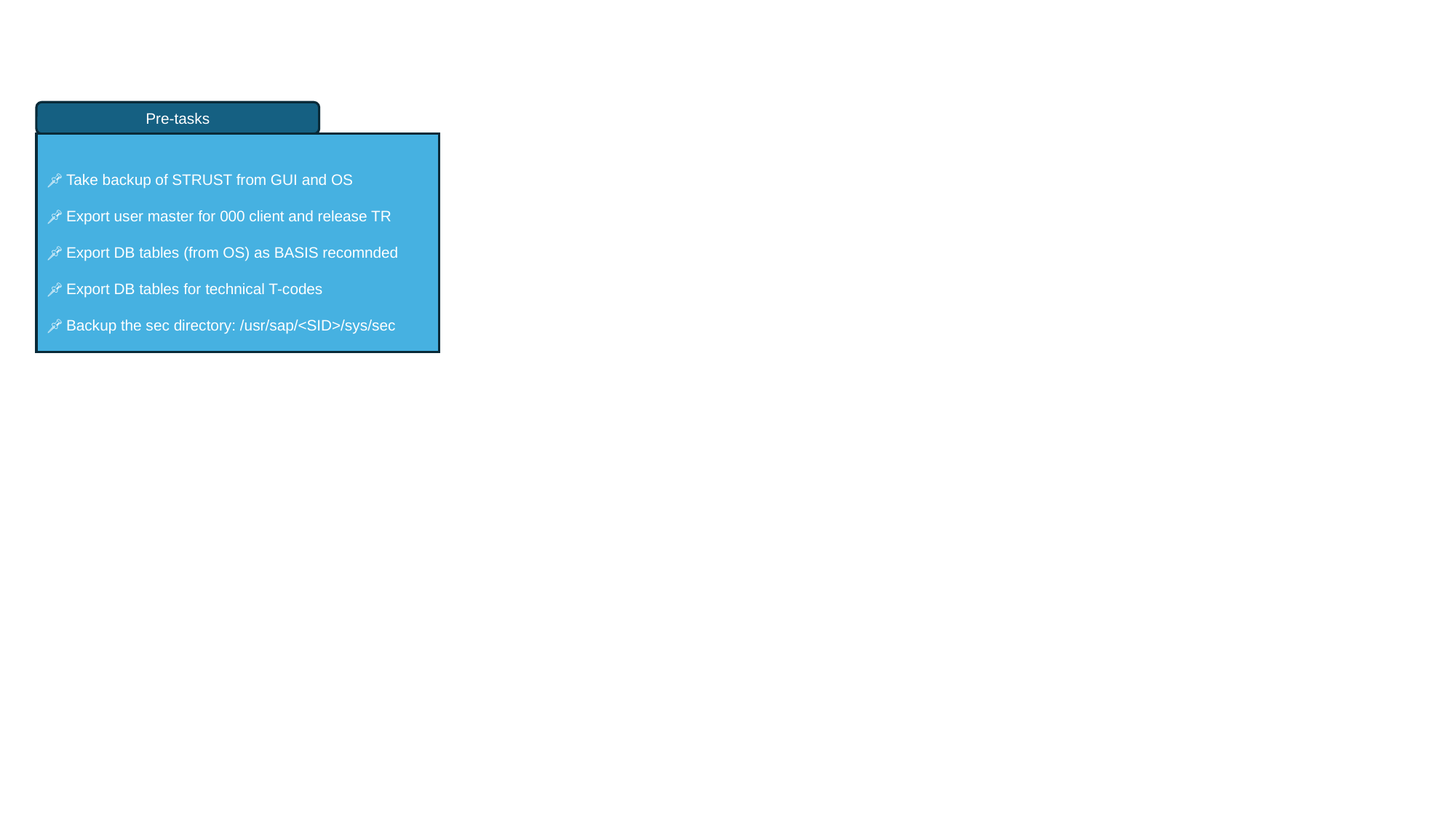

Pre-tasks

📌 Take backup of STRUST from GUI and OS

📌 Export user master for 000 client and release TR

📌 Export DB tables (from OS) as BASIS recomnded

📌 Export DB tables for technical T-codes

📌 Backup the sec directory: /usr/sap/<SID>/sys/sec